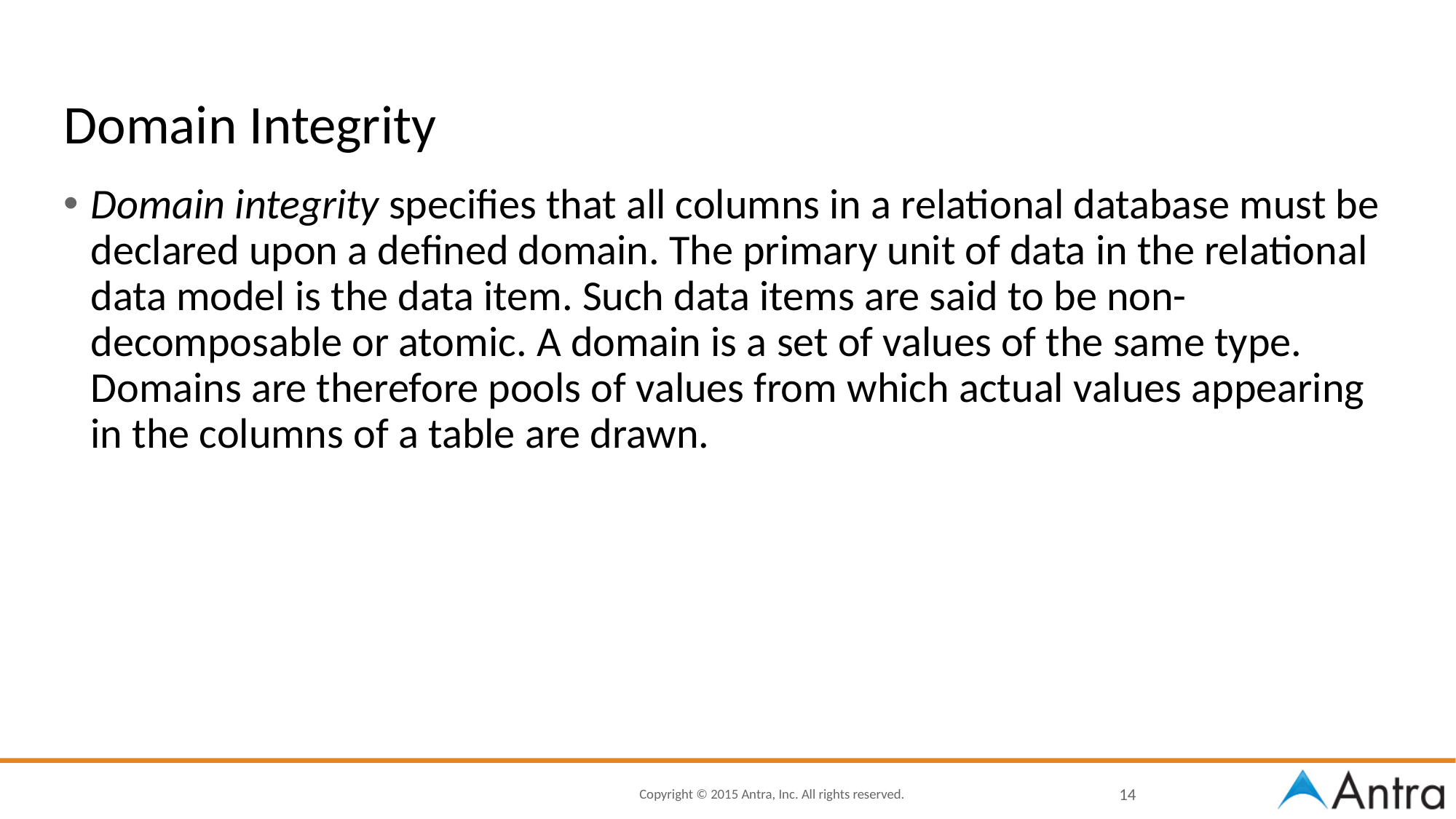

# Domain Integrity
Domain integrity specifies that all columns in a relational database must be declared upon a defined domain. The primary unit of data in the relational data model is the data item. Such data items are said to be non-decomposable or atomic. A domain is a set of values of the same type. Domains are therefore pools of values from which actual values appearing in the columns of a table are drawn.
14